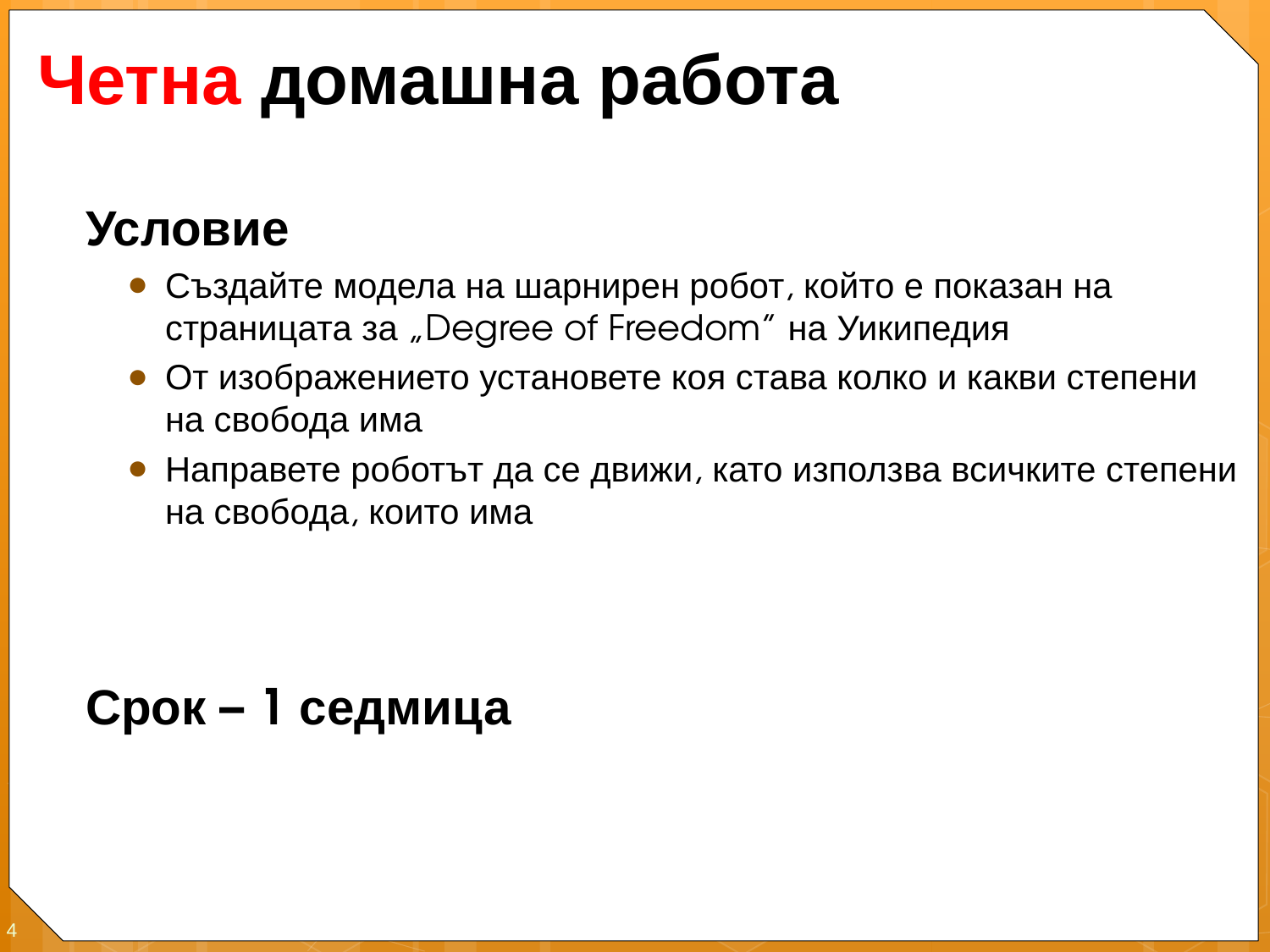

# Четна домашна работа
Условие
Създайте модела на шарнирен робот, който е показан на страницата за „Degree of Freedom” на Уикипедия
От изображението установете коя става колко и какви степени на свобода има
Направете роботът да се движи, като използва всичките степени на свобода, които има

Срок – 1 седмица